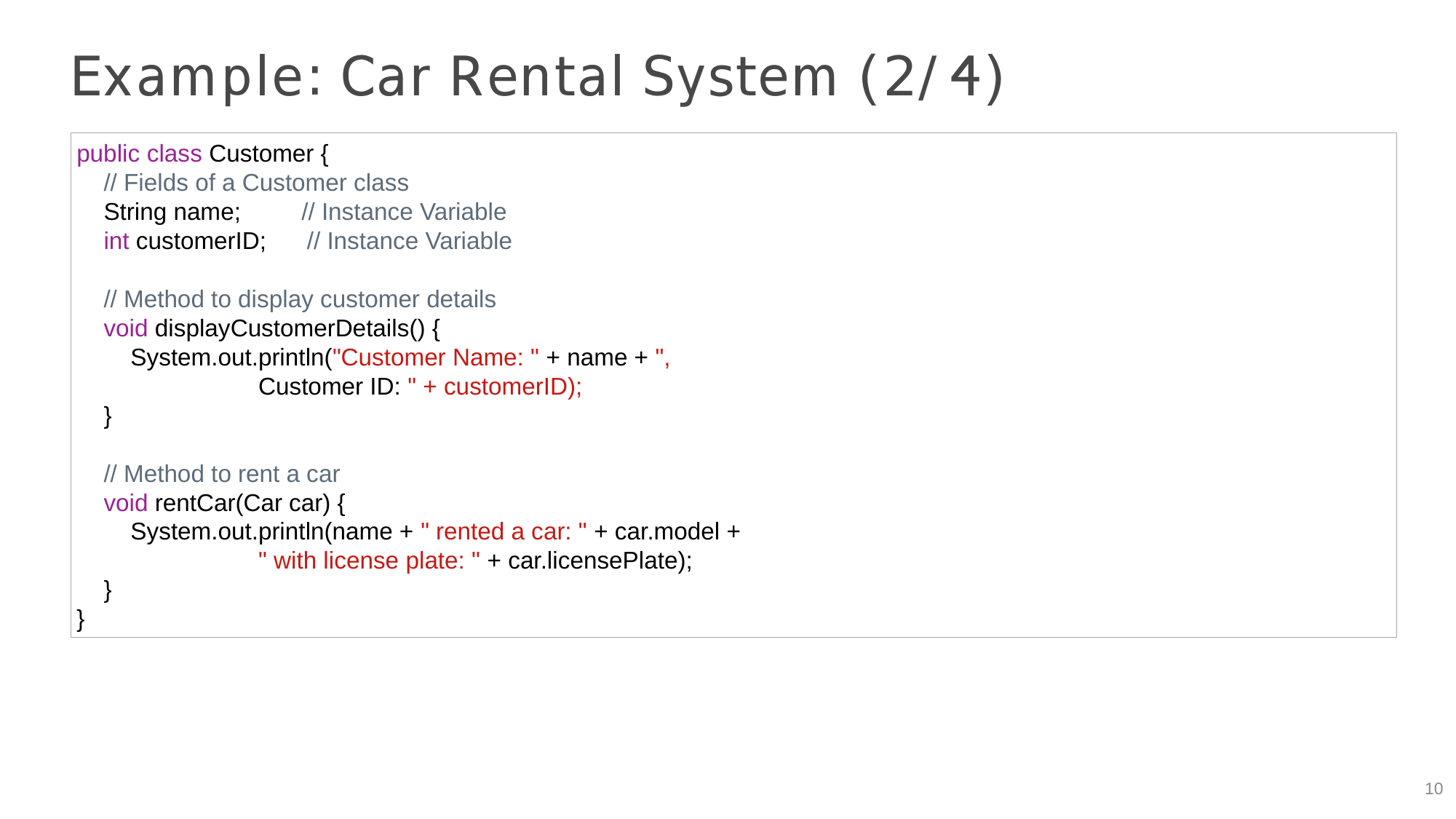

# Example: Car Rental System (2/4)
public class Customer {
    // Fields of a Customer class
    String name;         // Instance Variable
    int customerID;      // Instance Variable
    // Method to display customer details
    void displayCustomerDetails() {
        System.out.println("Customer Name: " + name + ",
                           Customer ID: " + customerID);
    }
    // Method to rent a car
    void rentCar(Car car) {
        System.out.println(name + " rented a car: " + car.model +
                           " with license plate: " + car.licensePlate);
    }
}
10